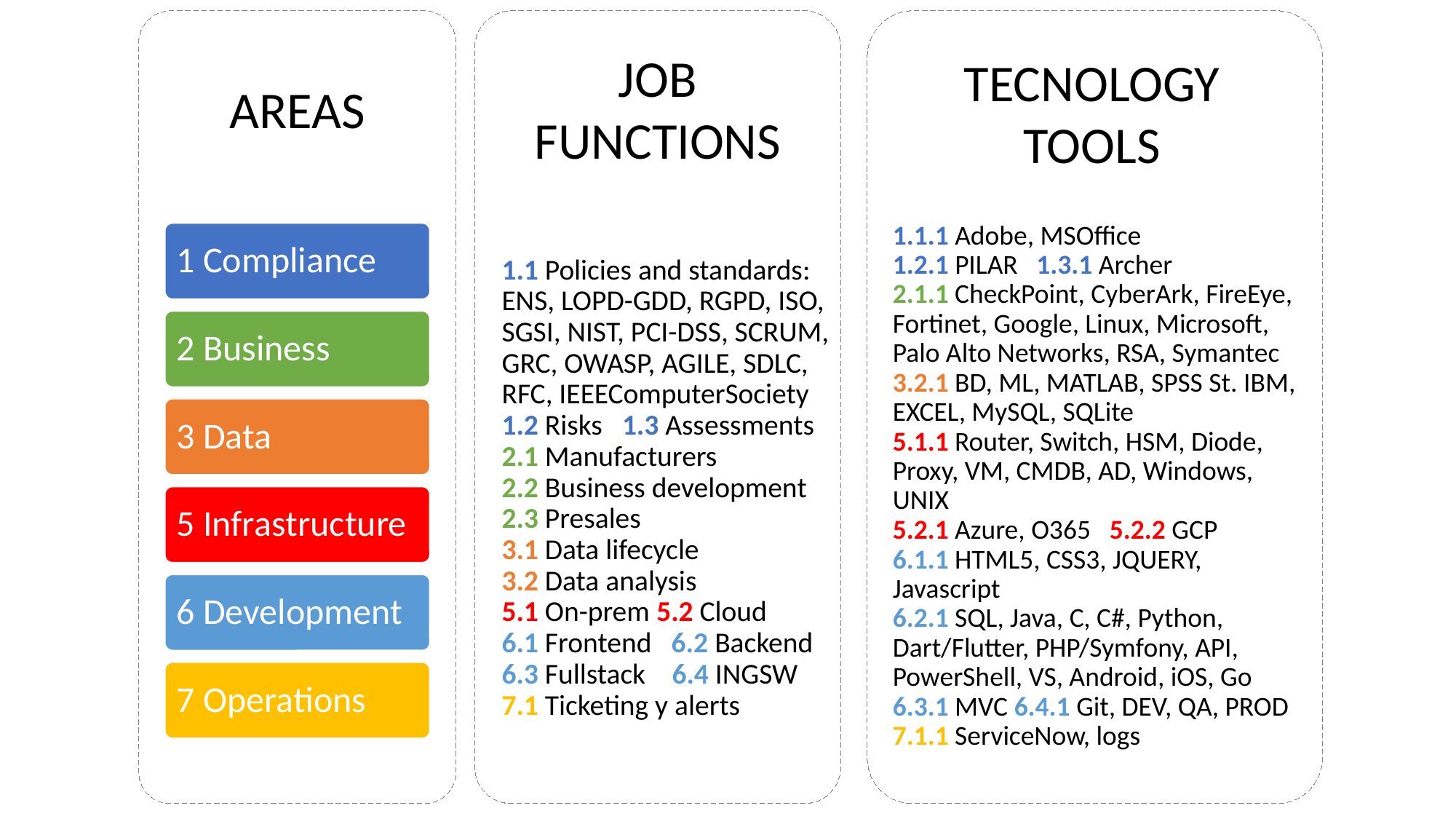

ÁREAS
1 Compliance
2 Business
3 Data
5 Infrastructure
6 Development
7 Operations
FUNCIONES
1.1 Policies and standards: ENS, LOPD-GDD, RGPD, ISO, SGSI, NIST, PCI-DSS, SCRUM, GRC, OWASP, AGILE, SDLC, RFC, IEEEComputerSociety
1.2 Risks   1.3 Assessments
2.1 Manufacturers
2.2 Business development
2.3 Presales
3.1 Data lifecycle
3.2 Data analysis
5.1 On-prem 5.2 Cloud
6.1 Frontend   6.2 Backend
6.3 Fullstack    6.4 INGSW
7.1 Ticketing y alerts
TECNOLOGÍAS
1.1.1 Adobe, MSOffice
1.2.1 PILAR   1.3.1 Archer
2.1.1 CheckPoint, CyberArk, FireEye, Fortinet, Google, Linux, Microsoft, Palo Alto Networks, RSA, Symantec
3.2.1 BD, ML, MATLAB, SPSS St. IBM, EXCEL, MySQL, SQLite
5.1.1 Router, Switch, HSM, Diode, Proxy, VM, CMDB, AD, Windows, UNIX
5.2.1 Azure, O365   5.2.2 GCP
6.1.1 HTML5, CSS3, JQUERY, Javascript
6.2.1 SQL, Java, C, C#, Python, Dart/Flutter, PHP/Symfony, API, PowerShell, VS, Android, iOS, Go
6.3.1 MVC 6.4.1 Git, DEV, QA, PROD   7.1.1 ServiceNow, logs
AREAS
JOB FUNCTIONS
TECNOLOGY TOOLS